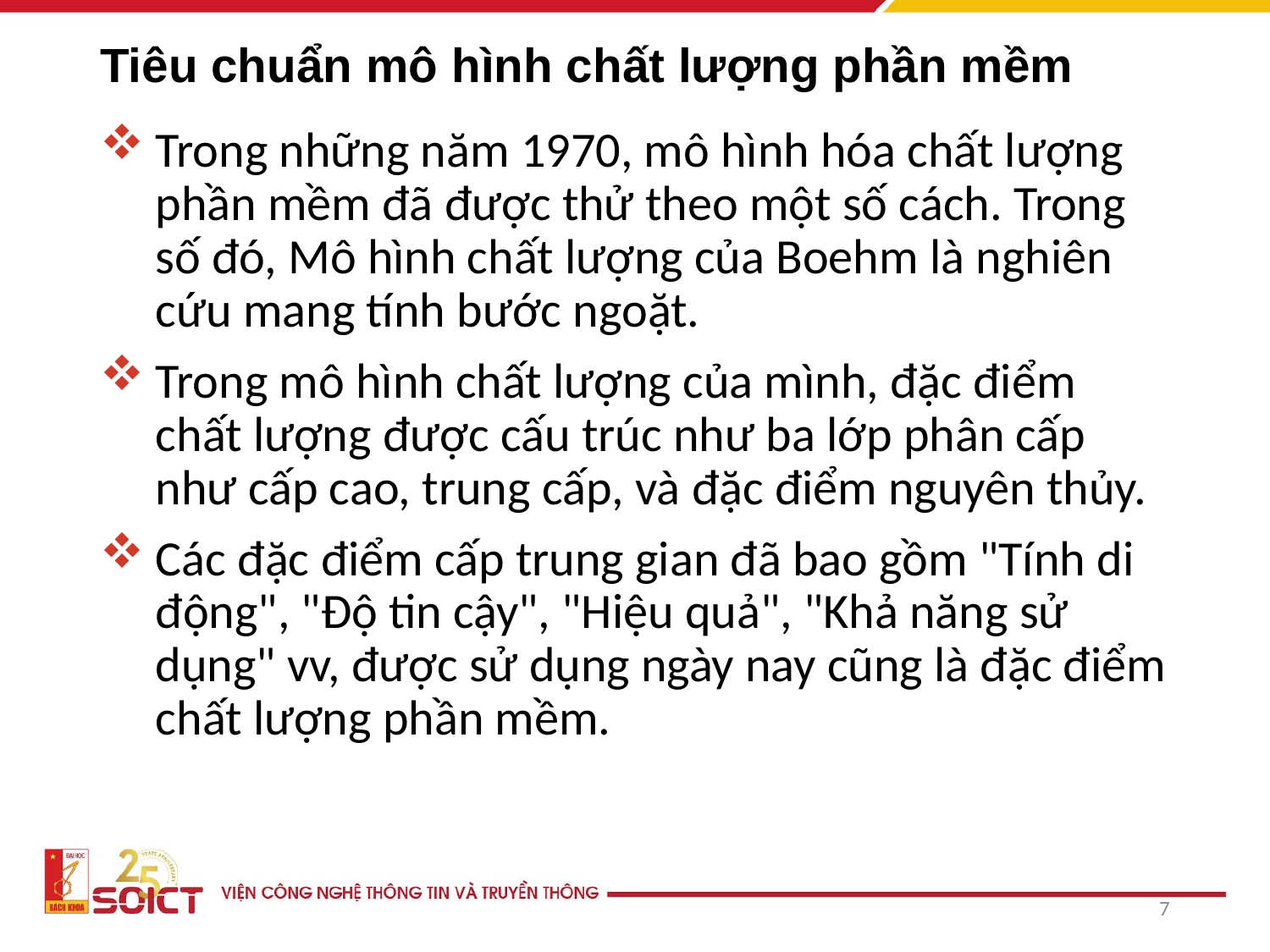

# Tiêu chuẩn mô hình chất lượng phần mềm
Trong những năm 1970, mô hình hóa chất lượng phần mềm đã được thử theo một số cách. Trong số đó, Mô hình chất lượng của Boehm là nghiên cứu mang tính bước ngoặt.
Trong mô hình chất lượng của mình, đặc điểm chất lượng được cấu trúc như ba lớp phân cấp như cấp cao, trung cấp, và đặc điểm nguyên thủy.
Các đặc điểm cấp trung gian đã bao gồm "Tính di động", "Độ tin cậy", "Hiệu quả", "Khả năng sử dụng" vv, được sử dụng ngày nay cũng là đặc điểm chất lượng phần mềm.

7